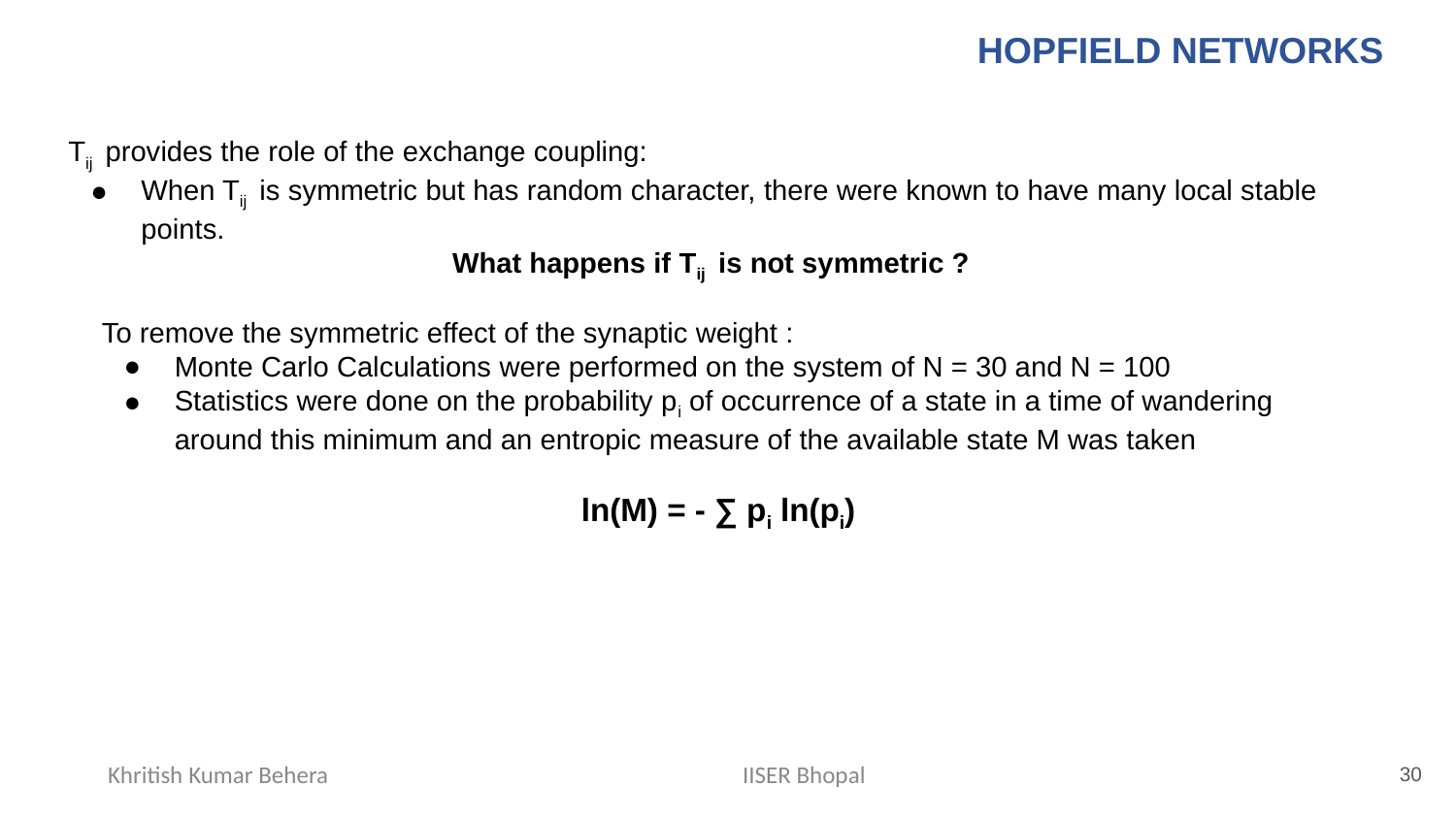

HOPFIELD NETWORKS
Tij  provides the role of the exchange coupling:
When Tij  is symmetric but has random character, there were known to have many local stable points.
What happens if Tij  is not symmetric ?
To remove the symmetric effect of the synaptic weight :
Monte Carlo Calculations were performed on the system of N = 30 and N = 100
Statistics were done on the probability pi of occurrence of a state in a time of wandering around this minimum and an entropic measure of the available state M was taken

ln(M) = - ∑ pi ln(pi)
30
Khritish Kumar Behera
IISER Bhopal